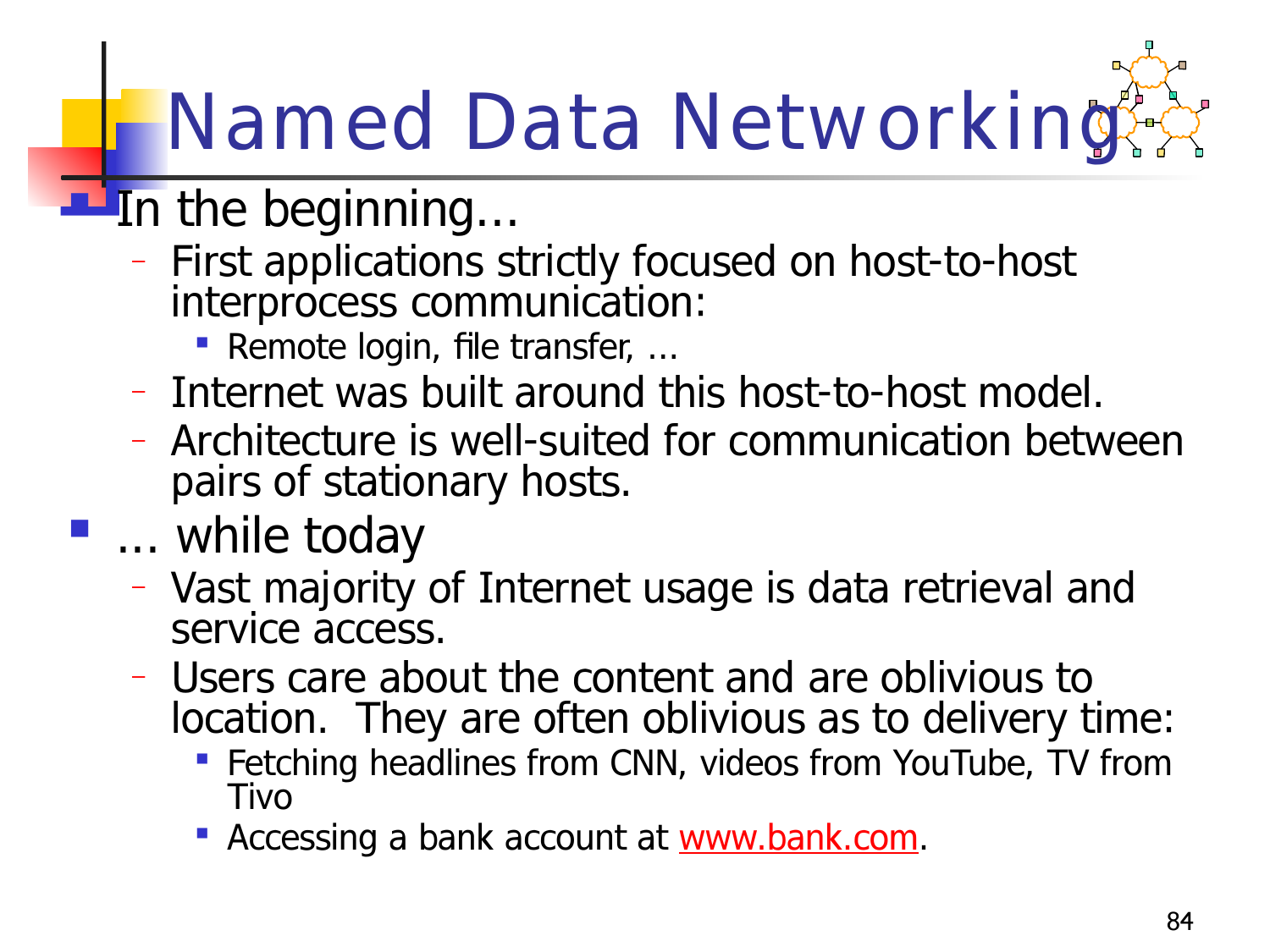

# Named Data Networking
In the beginning...
First applications strictly focused on host-to-host interprocess communication:
Remote login, file transfer, ...
Internet was built around this host-to-host model.
Architecture is well-suited for communication between pairs of stationary hosts.
... while today
Vast majority of Internet usage is data retrieval and service access.
Users care about the content and are oblivious to location.  They are often oblivious as to delivery time:
Fetching headlines from CNN, videos from YouTube, TV from Tivo
Accessing a bank account at www.bank.com.
84